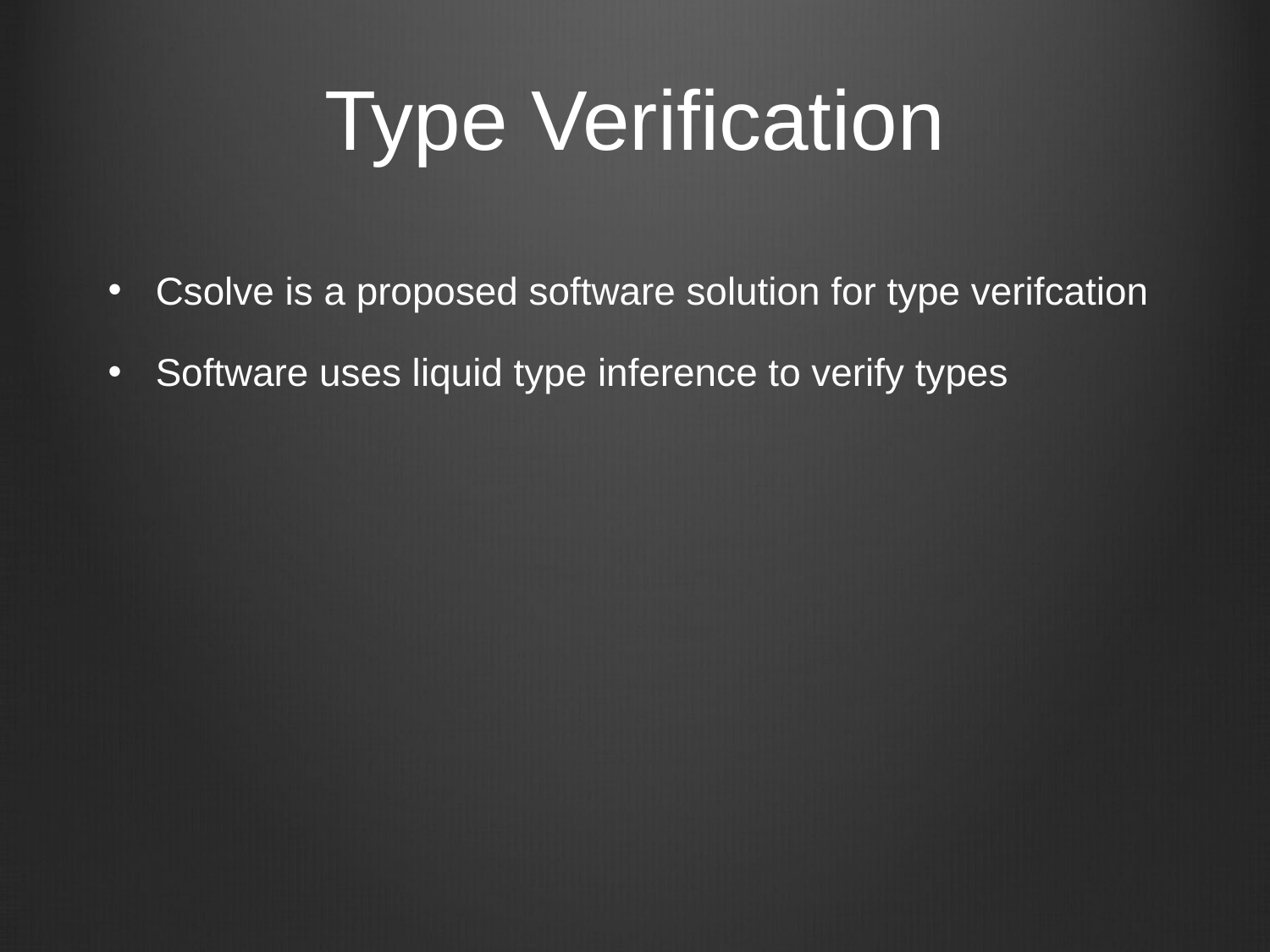

# Type Verification
Csolve is a proposed software solution for type verifcation
Software uses liquid type inference to verify types